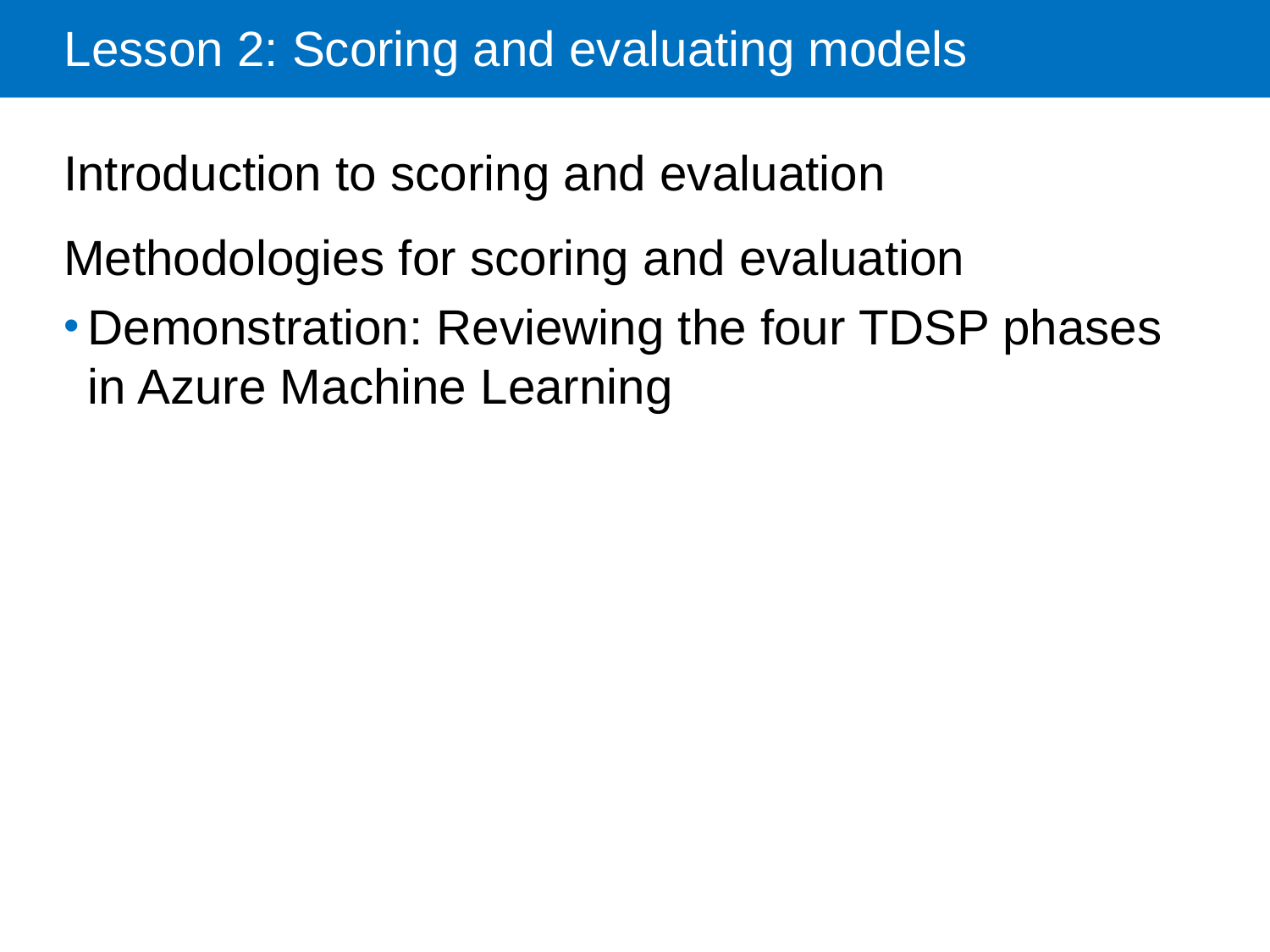

# Lesson 2: Scoring and evaluating models
Introduction to scoring and evaluation
Methodologies for scoring and evaluation
Demonstration: Reviewing the four TDSP phases in Azure Machine Learning